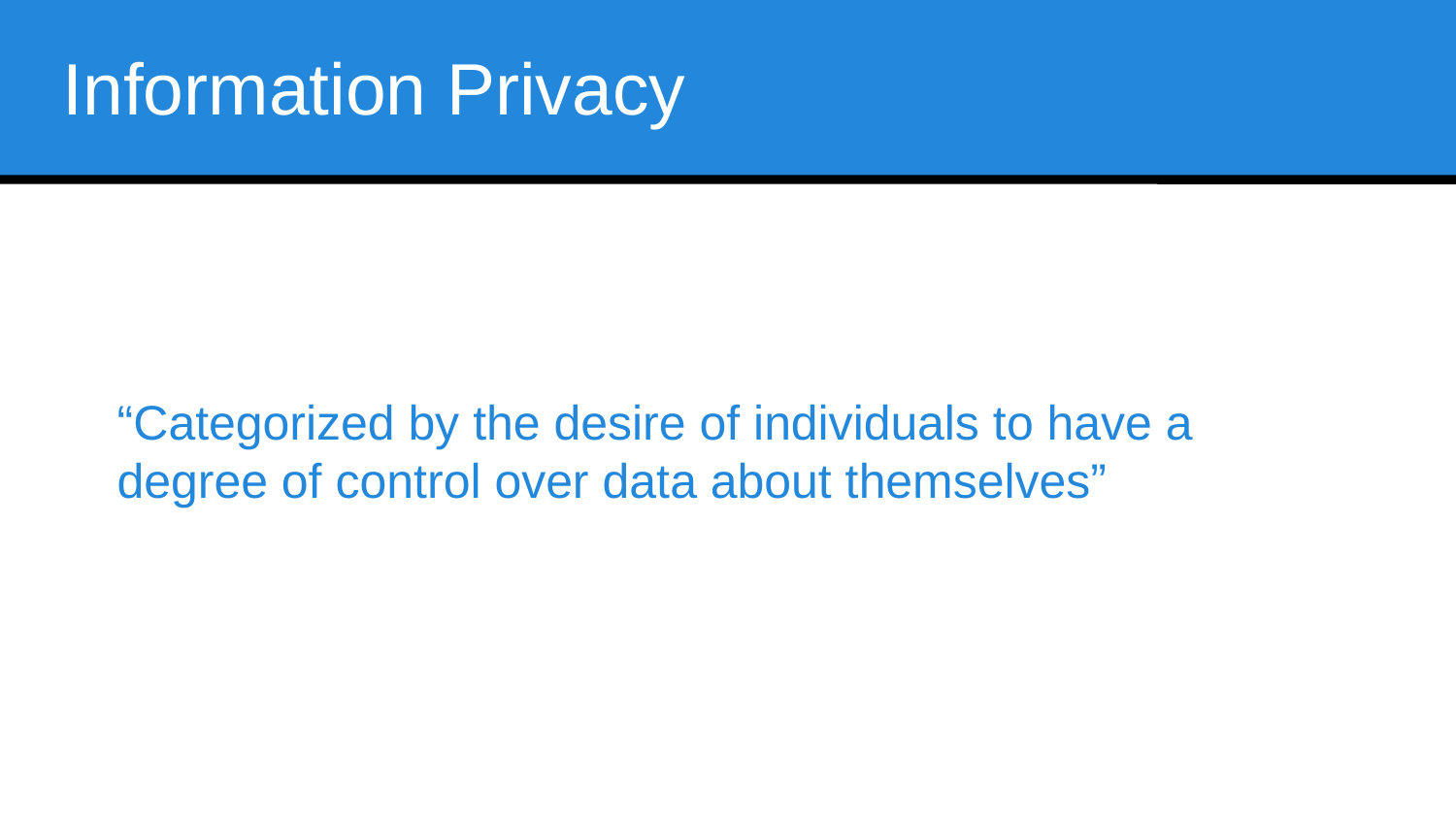

Information Privacy

“Categorized by the desire of individuals to have a degree of control over data about themselves”